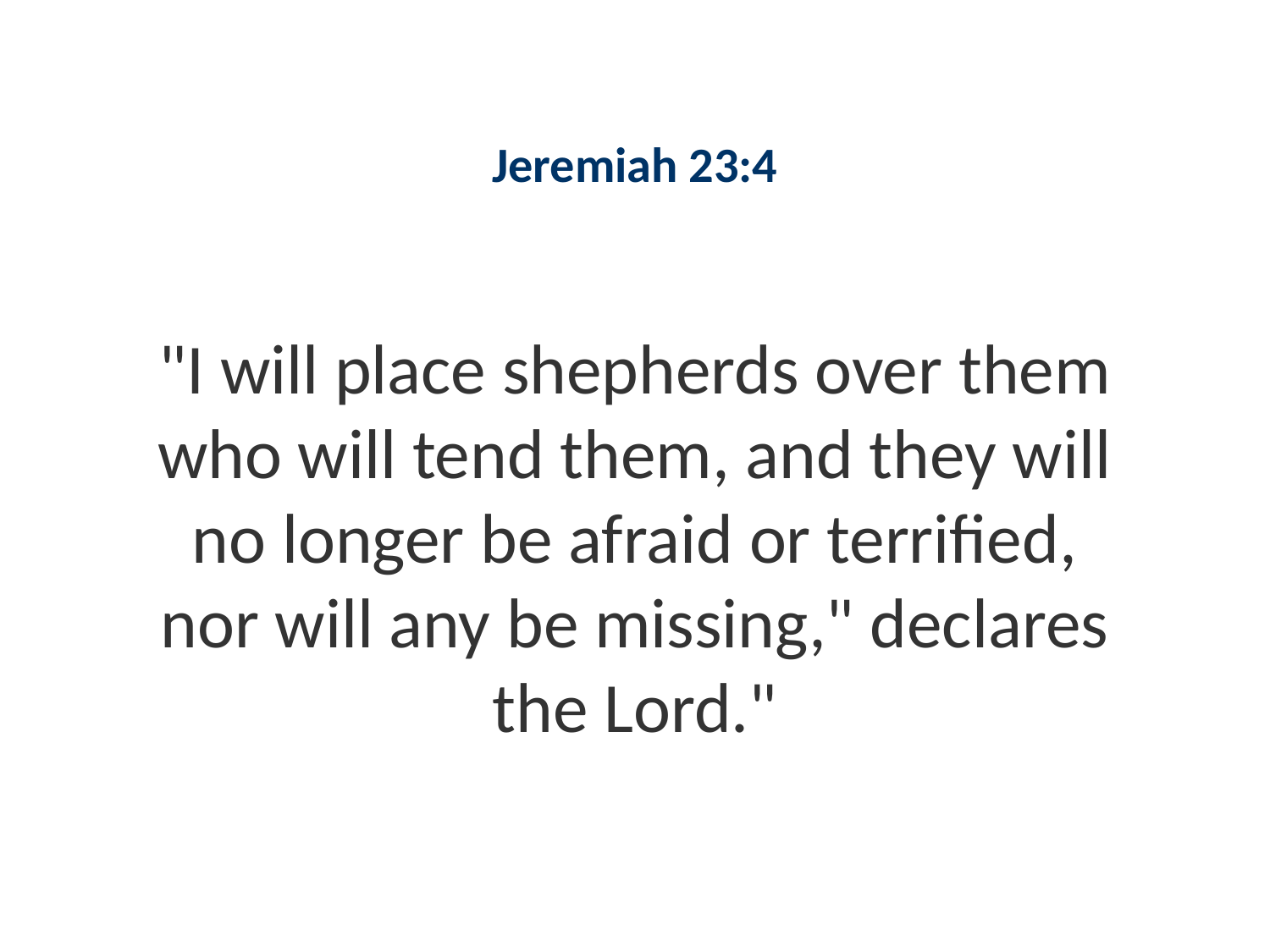

#
Jeremiah 23:4
"I will place shepherds over them who will tend them, and they will no longer be afraid or terrified, nor will any be missing," declares the Lord."